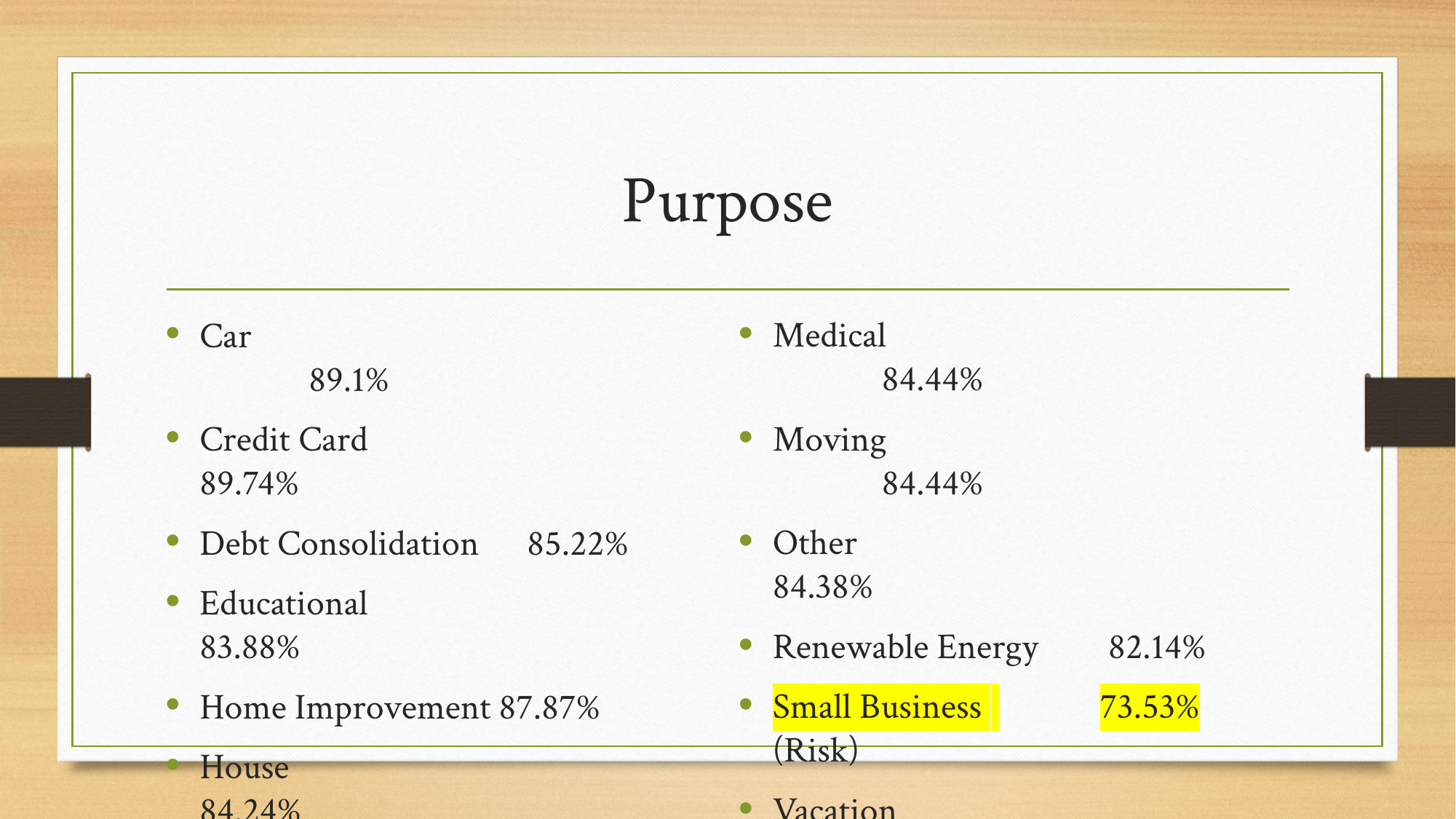

# Purpose
Car 	 				89.1%
Credit Card	 		89.74%
Debt Consolidation 	85.22%
Educational 	 		83.88%
Home Improvement 87.87%
House 		 		84.24%
Major Purchase 	 	89.85%
Medical 	 			84.44%
Moving 	 			84.44%
Other 	 			84.38%
Renewable Energy 	 82.14%
Small Business 	 	73.53% (Risk)
Vacation 	 		85.5%
Wedding 	 		90.57%